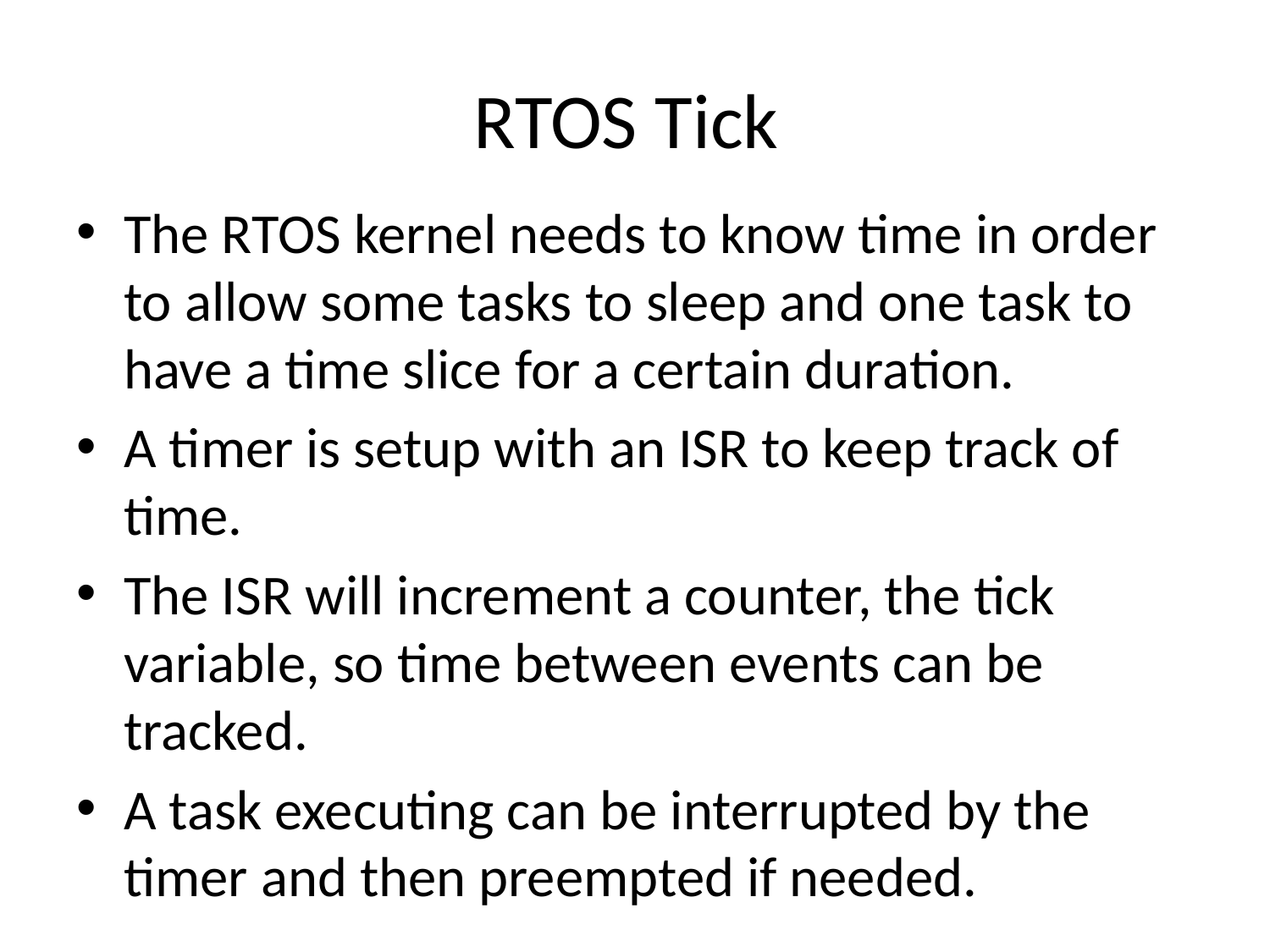

# RTOS Tick
The RTOS kernel needs to know time in order to allow some tasks to sleep and one task to have a time slice for a certain duration.
A timer is setup with an ISR to keep track of time.
The ISR will increment a counter, the tick variable, so time between events can be tracked.
A task executing can be interrupted by the timer and then preempted if needed.